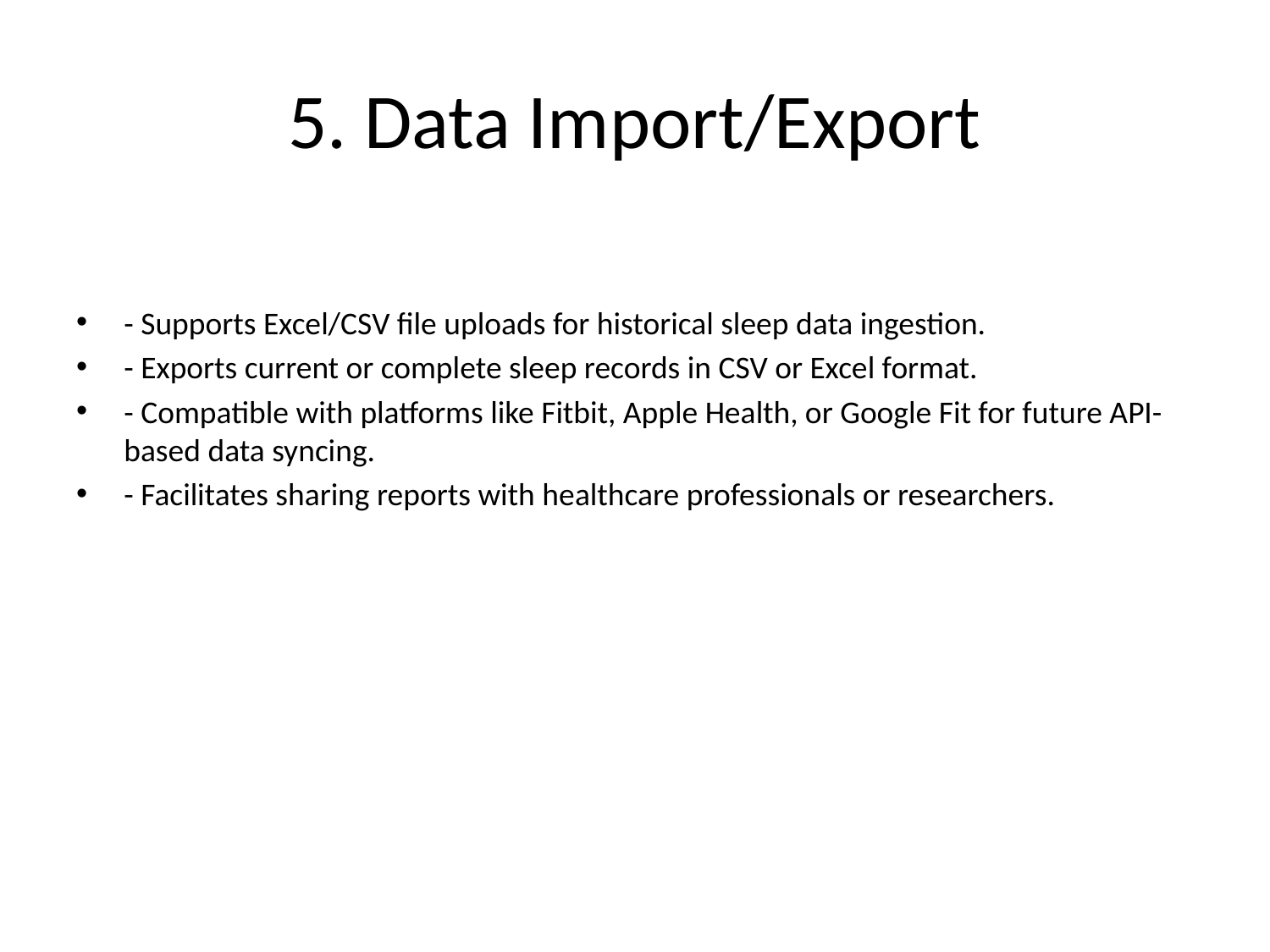

# 5. Data Import/Export

- Supports Excel/CSV file uploads for historical sleep data ingestion.
- Exports current or complete sleep records in CSV or Excel format.
- Compatible with platforms like Fitbit, Apple Health, or Google Fit for future API-based data syncing.
- Facilitates sharing reports with healthcare professionals or researchers.